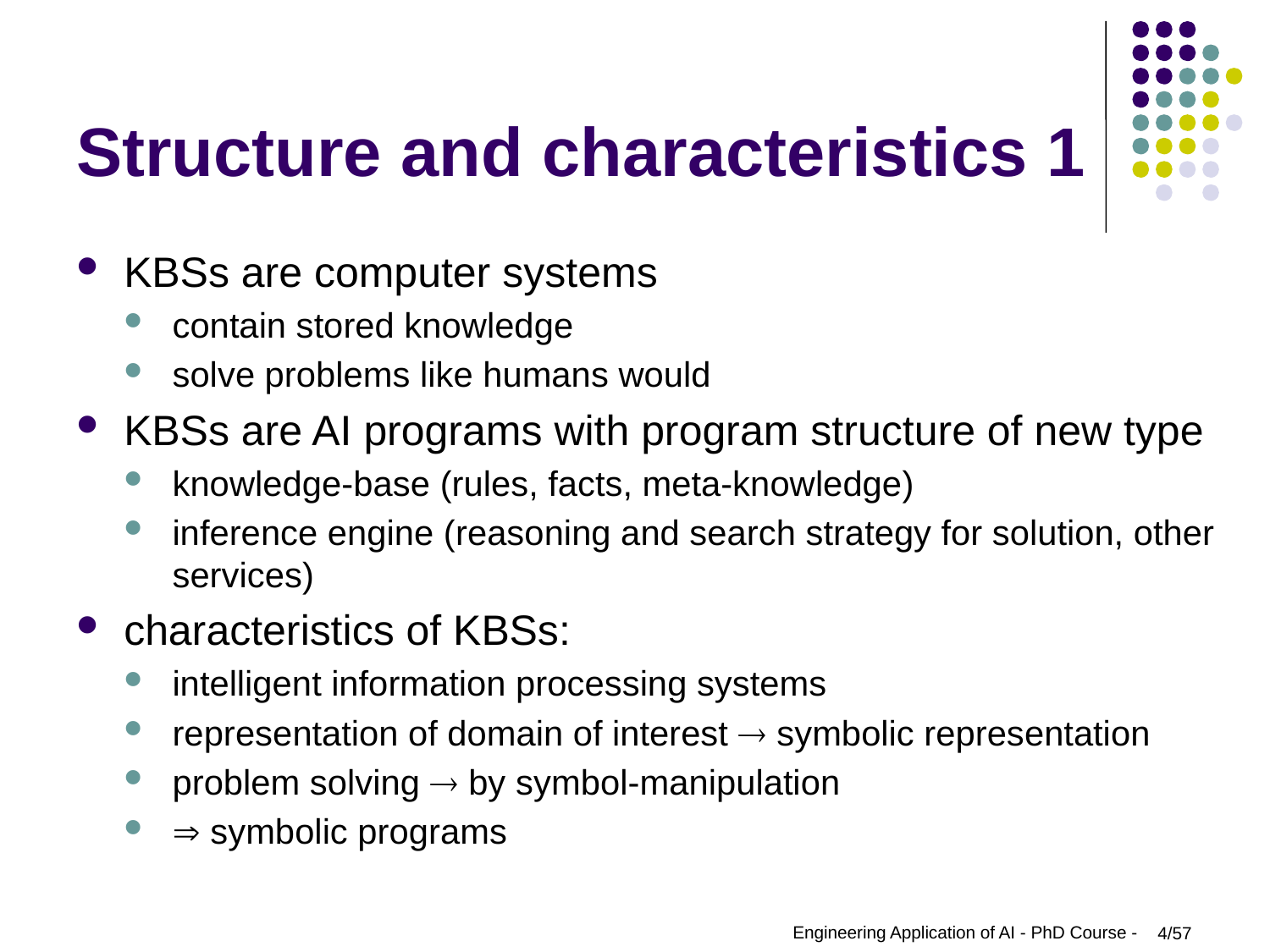

# Structure and characteristics 1
KBSs are computer systems
contain stored knowledge
solve problems like humans would
KBSs are AI programs with program structure of new type
knowledge-base (rules, facts, meta-knowledge)
inference engine (reasoning and search strategy for solution, other services)
characteristics of KBSs:
intelligent information processing systems
representation of domain of interest → symbolic representation
problem solving → by symbol-manipulation
⇒ symbolic programs
Engineering Application of AI - PhD Course -
4/57